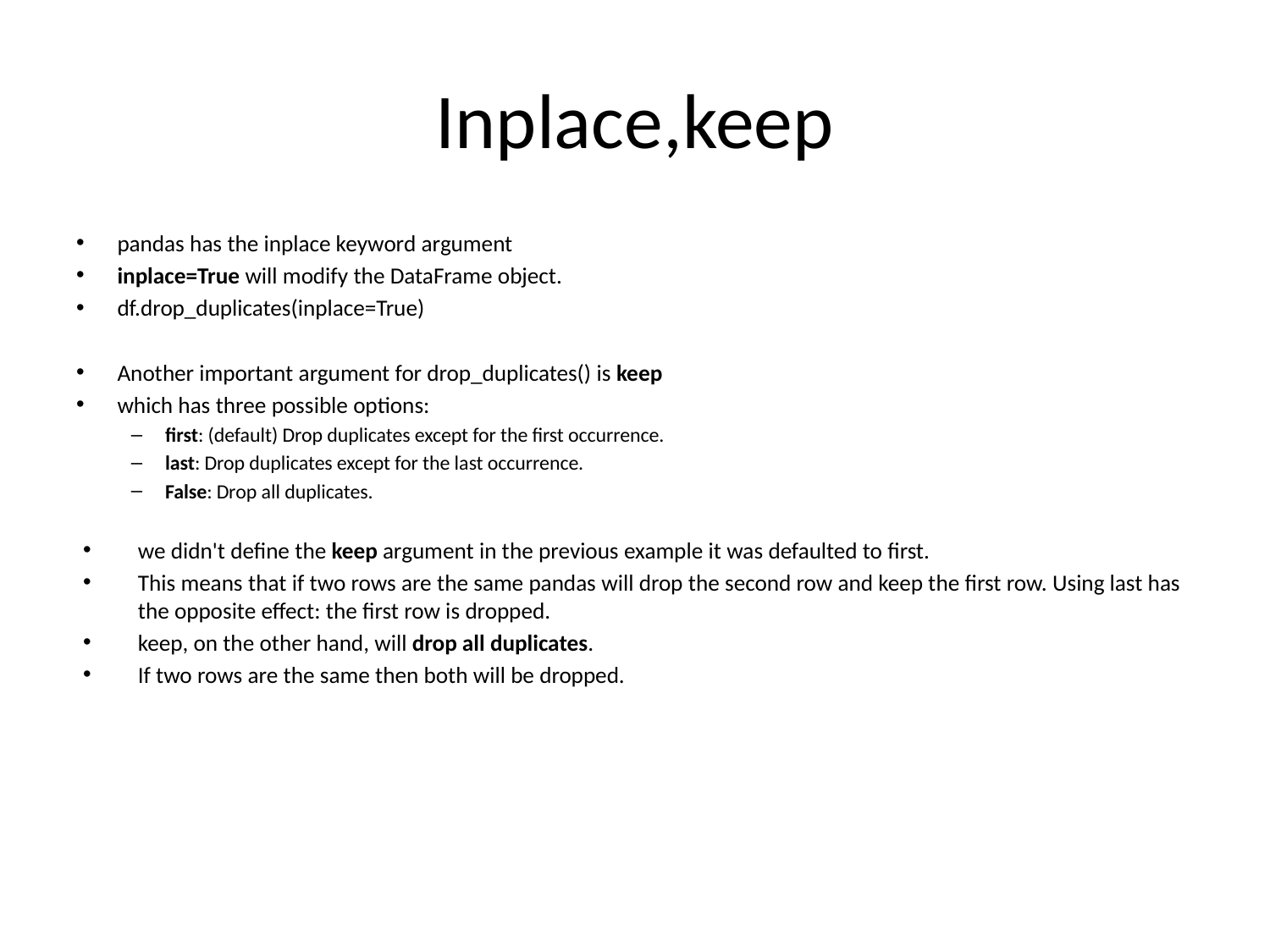

# Inplace,keep
pandas has the inplace keyword argument
inplace=True will modify the DataFrame object.
df.drop_duplicates(inplace=True)

Another important argument for drop_duplicates() is keep
which has three possible options:
first: (default) Drop duplicates except for the first occurrence.
last: Drop duplicates except for the last occurrence.
False: Drop all duplicates.

we didn't define the keep argument in the previous example it was defaulted to first.
This means that if two rows are the same pandas will drop the second row and keep the first row. Using last has the opposite effect: the first row is dropped.
keep, on the other hand, will drop all duplicates.
If two rows are the same then both will be dropped.